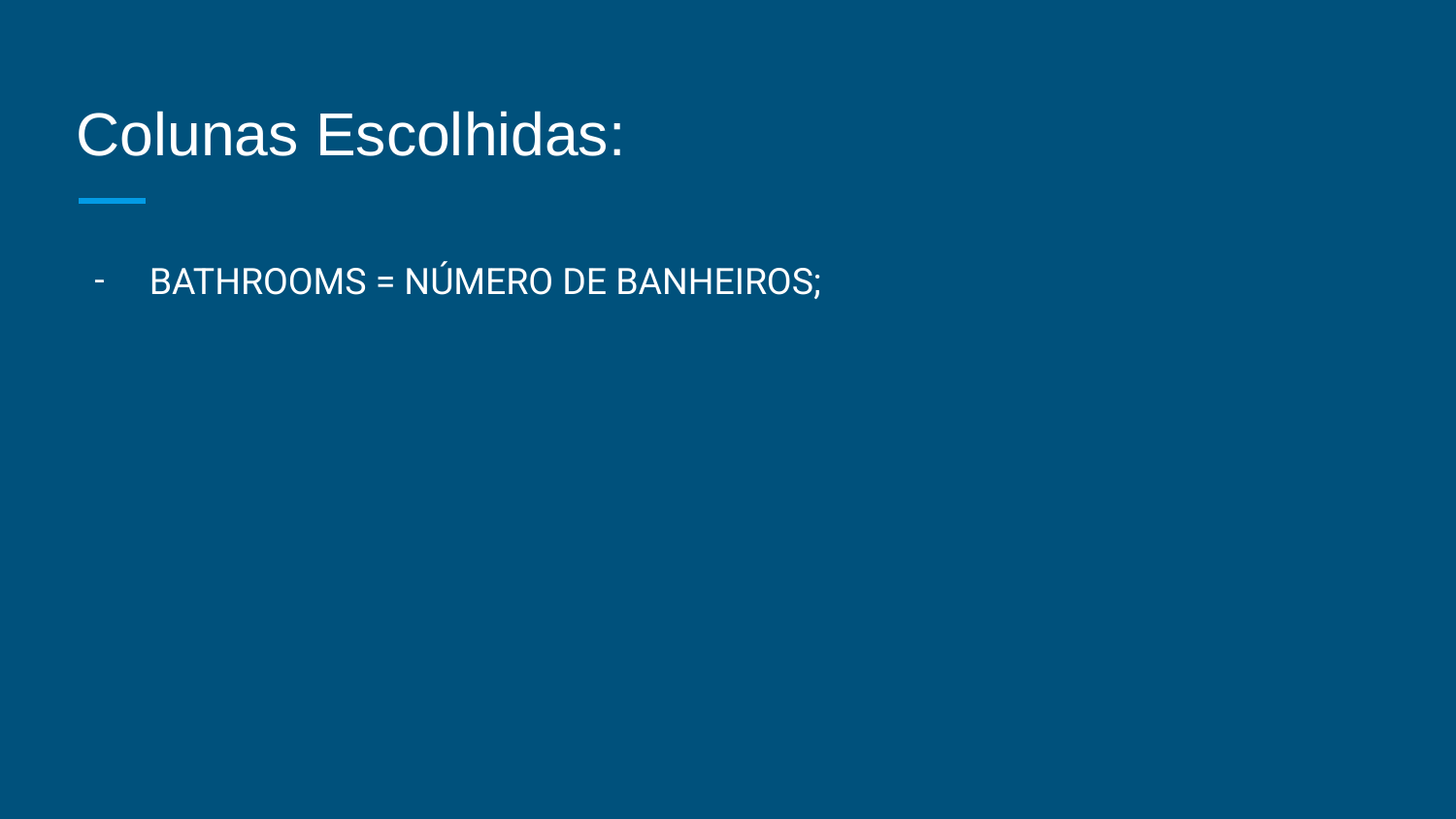

# Colunas Escolhidas:
BATHROOMS = NÚMERO DE BANHEIROS;